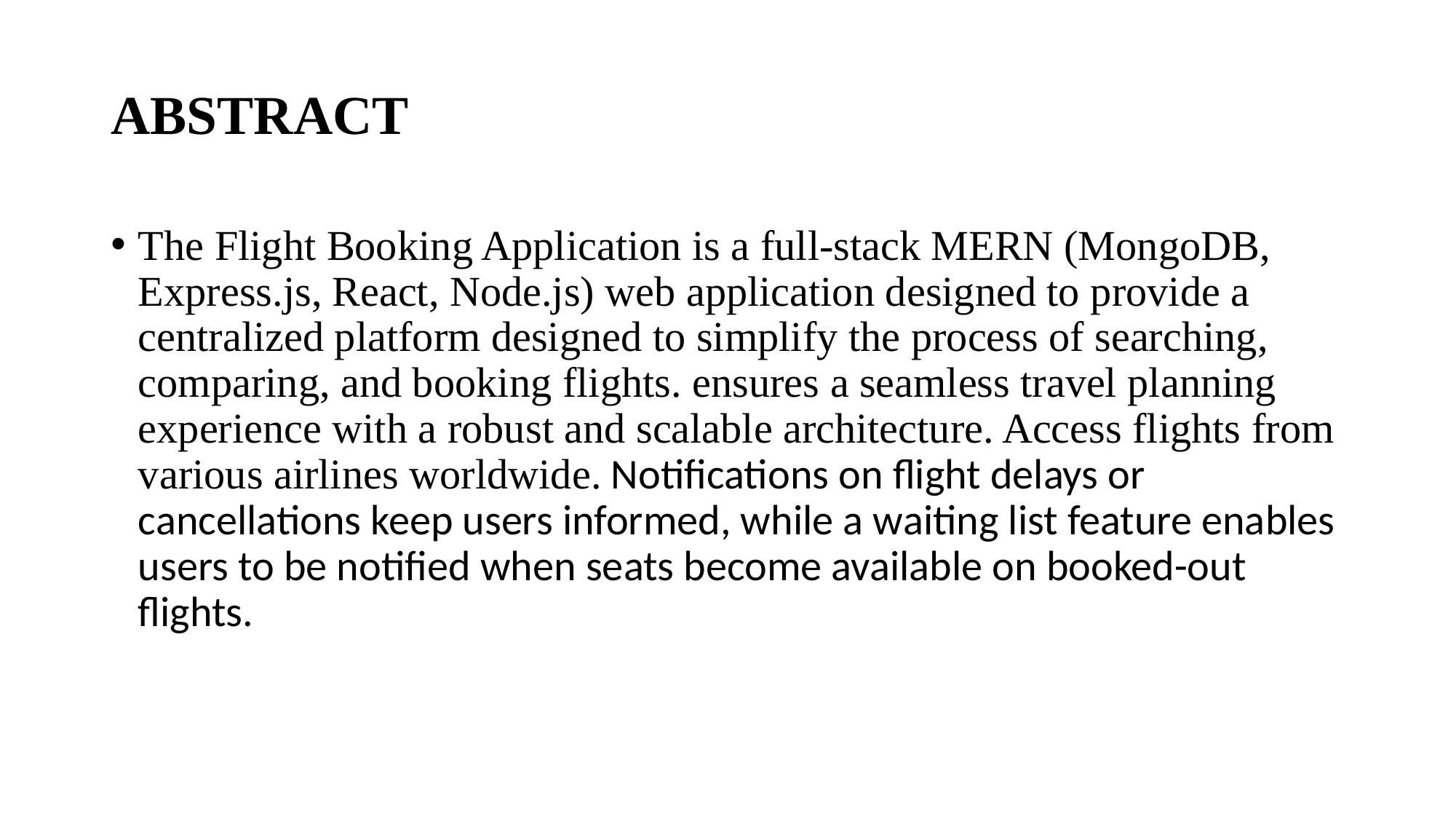

# ABSTRACT
The Flight Booking Application is a full-stack MERN (MongoDB, Express.js, React, Node.js) web application designed to provide a centralized platform designed to simplify the process of searching, comparing, and booking flights. ensures a seamless travel planning experience with a robust and scalable architecture. Access flights from various airlines worldwide. Notifications on flight delays or cancellations keep users informed, while a waiting list feature enables users to be notified when seats become available on booked-out flights.